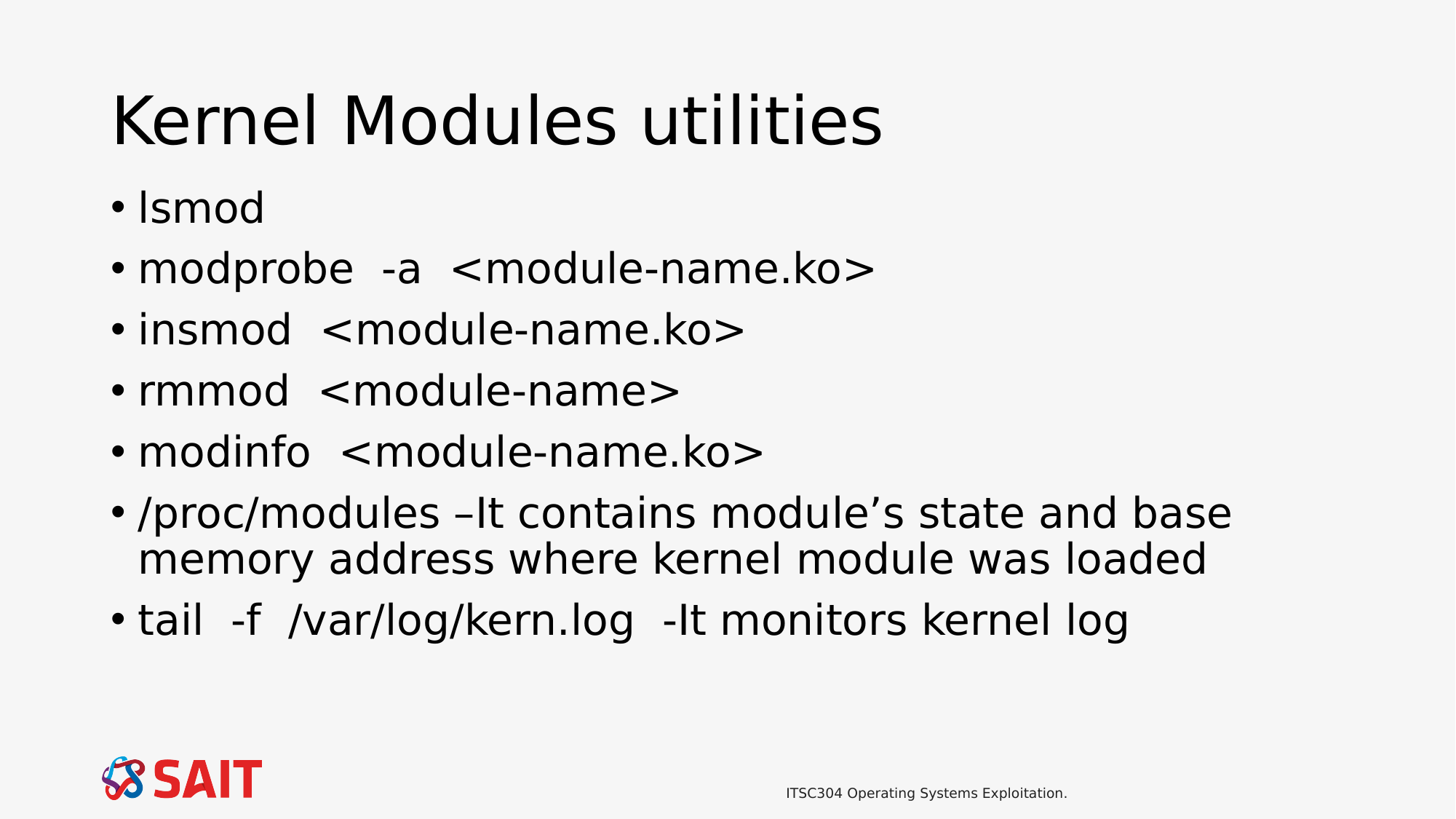

# Kernel Modules utilities
lsmod
modprobe  -a  <module-name.ko>
insmod  <module-name.ko>
rmmod  <module-name>
modinfo  <module-name.ko>
/proc/modules –It contains module’s state and base memory address where kernel module was loaded
tail  -f  /var/log/kern.log  -It monitors kernel log

ITSC304 Operating Systems Exploitation.